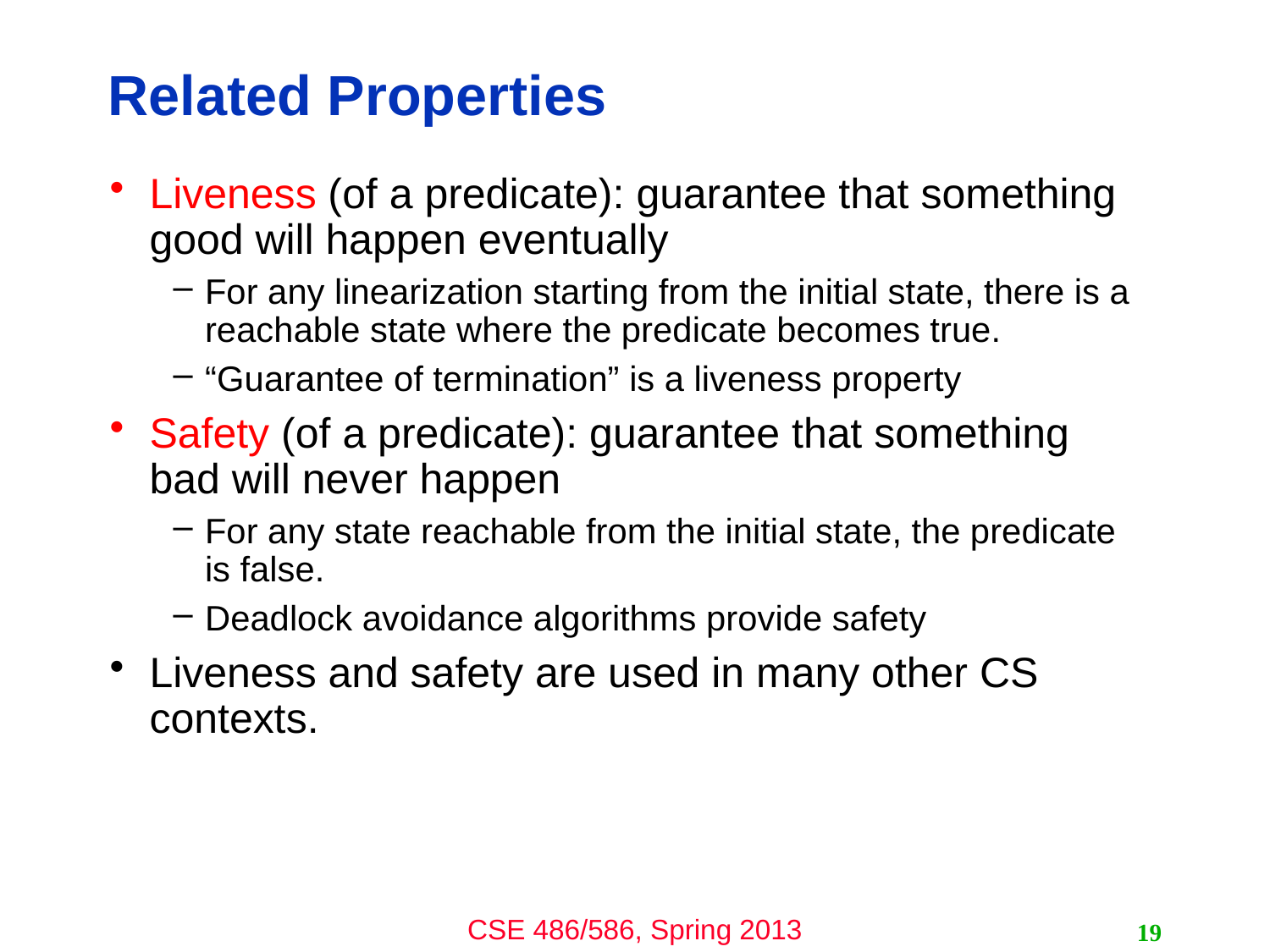

# Related Properties
Liveness (of a predicate): guarantee that something good will happen eventually
For any linearization starting from the initial state, there is a reachable state where the predicate becomes true.
“Guarantee of termination” is a liveness property
Safety (of a predicate): guarantee that something bad will never happen
For any state reachable from the initial state, the predicate is false.
Deadlock avoidance algorithms provide safety
Liveness and safety are used in many other CS contexts.
19